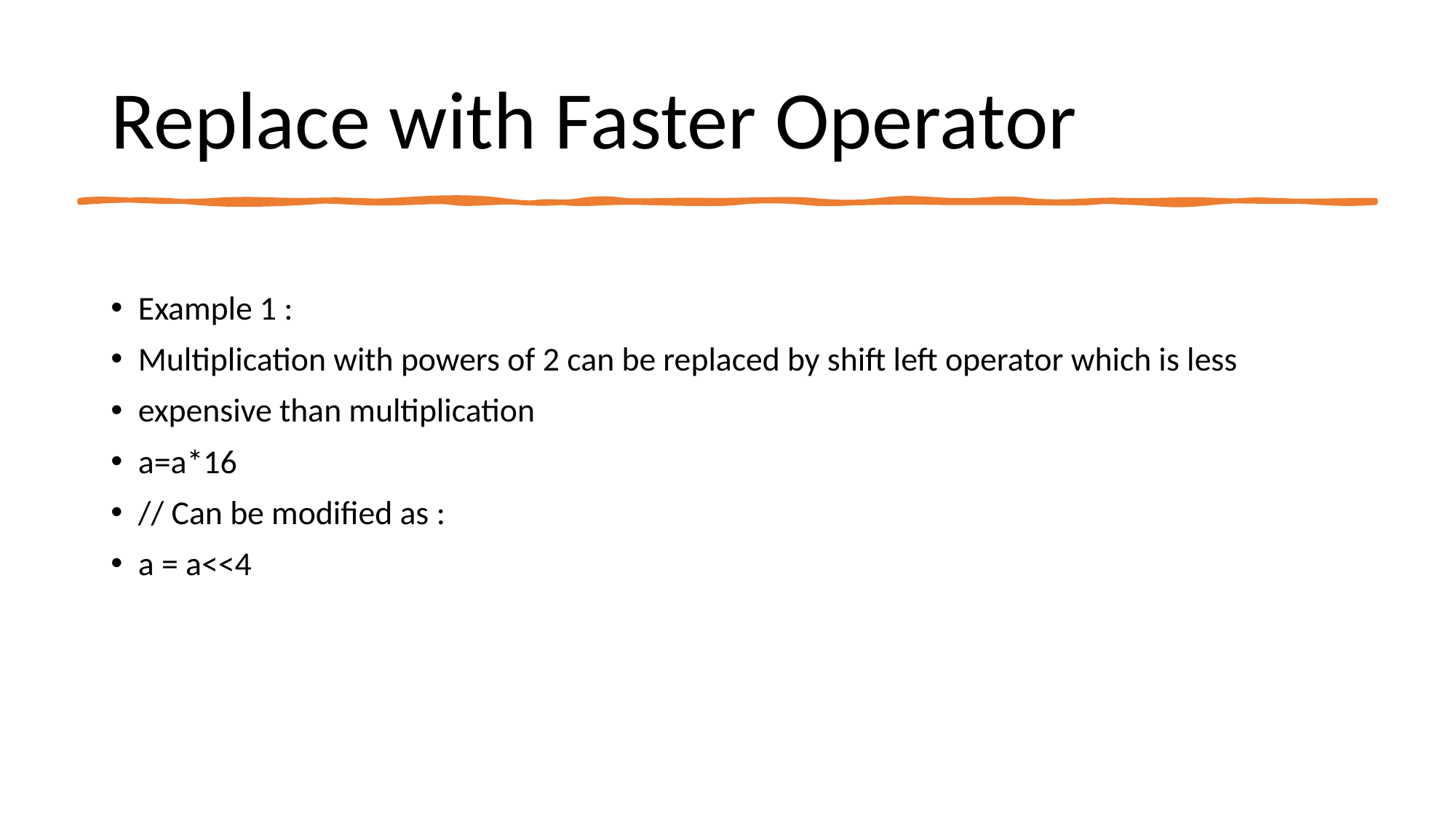

# Replace with Faster Operator

Example 1 :
Multiplication with powers of 2 can be replaced by shift left operator which is less
expensive than multiplication
a=a*16
// Can be modified as :
a = a<<4